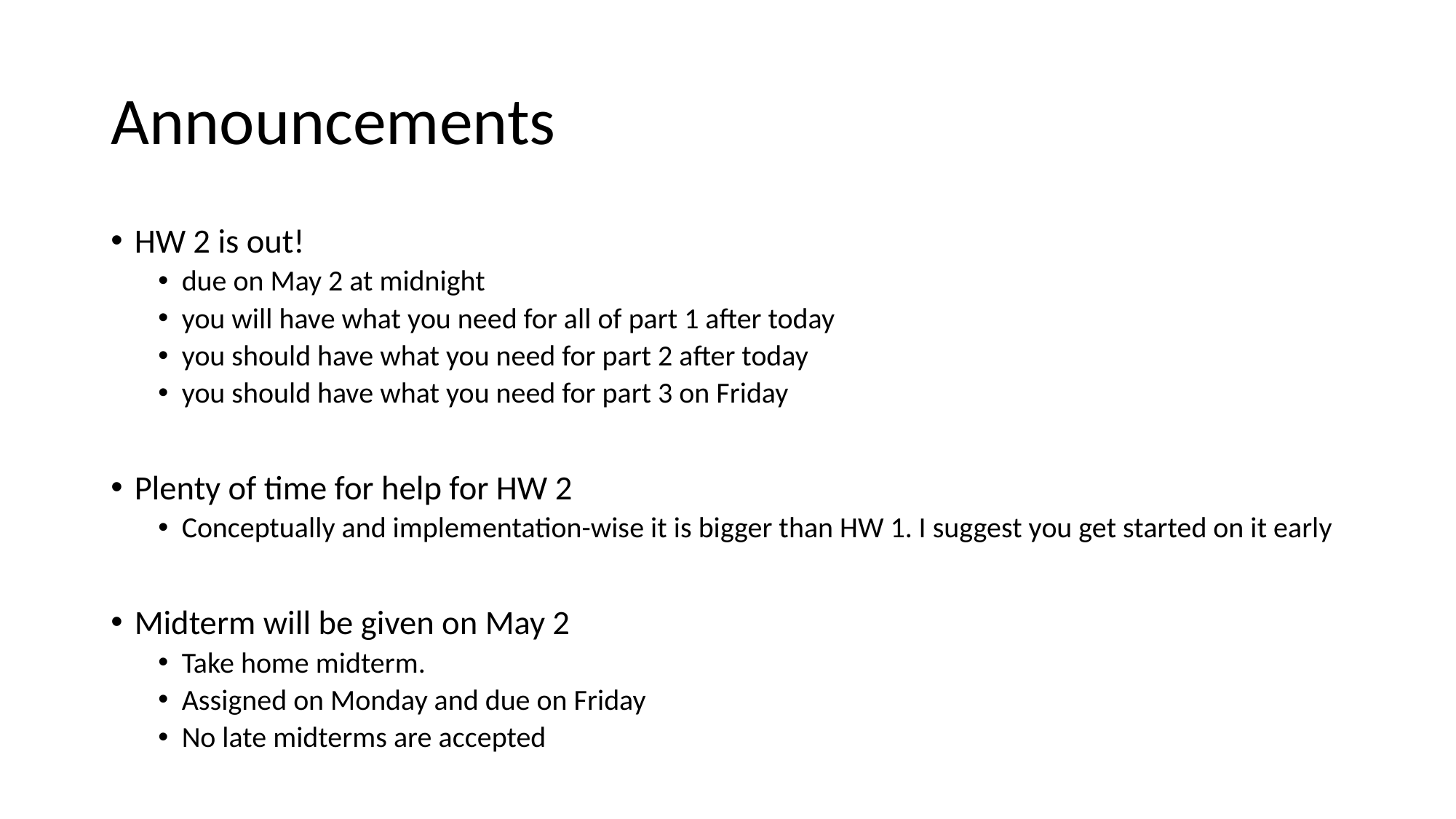

# Announcements
HW 2 is out!
due on May 2 at midnight
you will have what you need for all of part 1 after today
you should have what you need for part 2 after today
you should have what you need for part 3 on Friday

Plenty of time for help for HW 2
Conceptually and implementation-wise it is bigger than HW 1. I suggest you get started on it early

Midterm will be given on May 2
Take home midterm.
Assigned on Monday and due on Friday
No late midterms are accepted